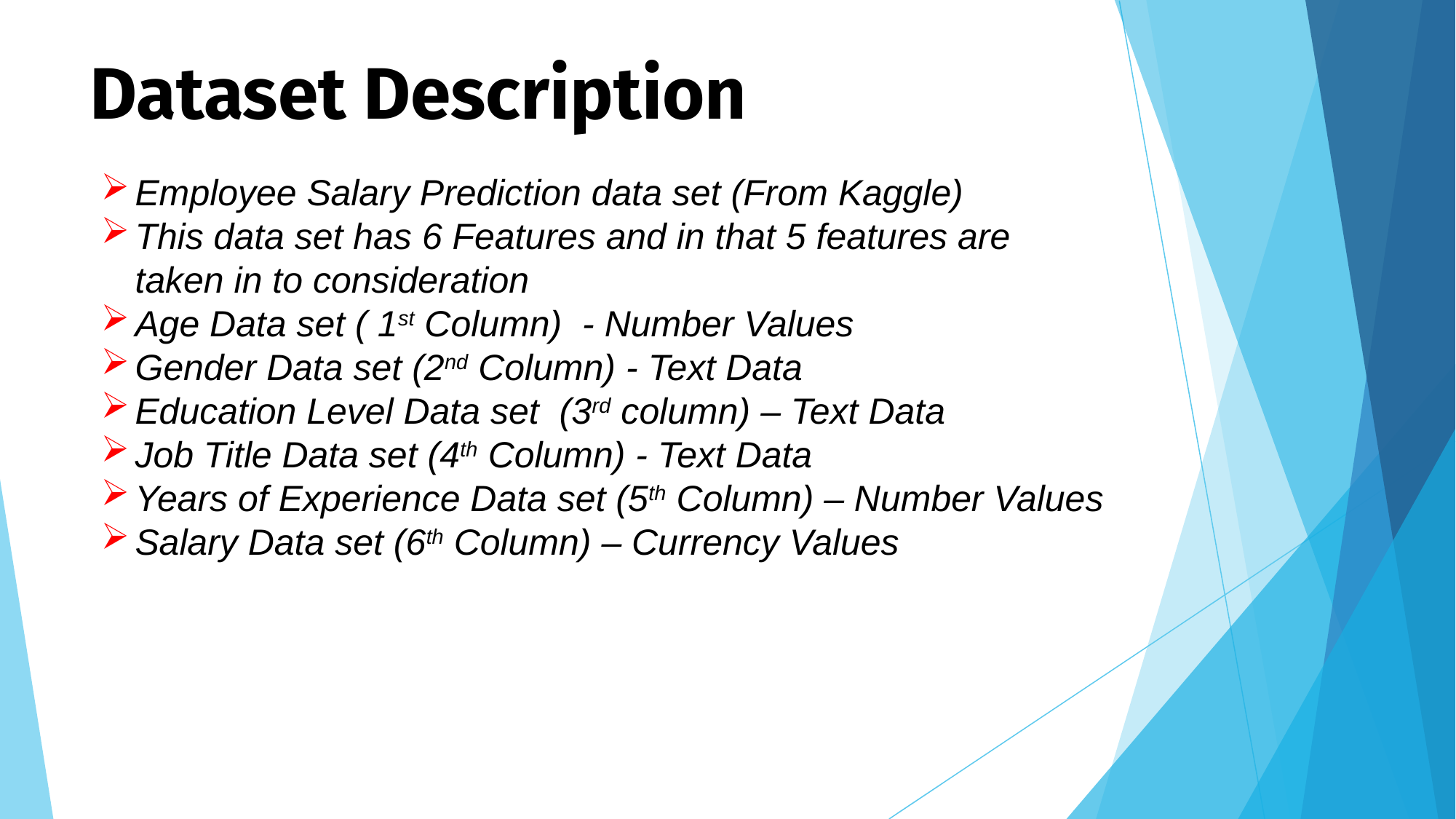

# Dataset Description
Employee Salary Prediction data set (From Kaggle)
This data set has 6 Features and in that 5 features are taken in to consideration
Age Data set ( 1st Column)  - Number Values
Gender Data set (2nd Column) - Text Data
Education Level Data set  (3rd column) – Text Data
Job Title Data set (4th Column) - Text Data
Years of Experience Data set (5th Column) – Number Values
Salary Data set (6th Column) – Currency Values